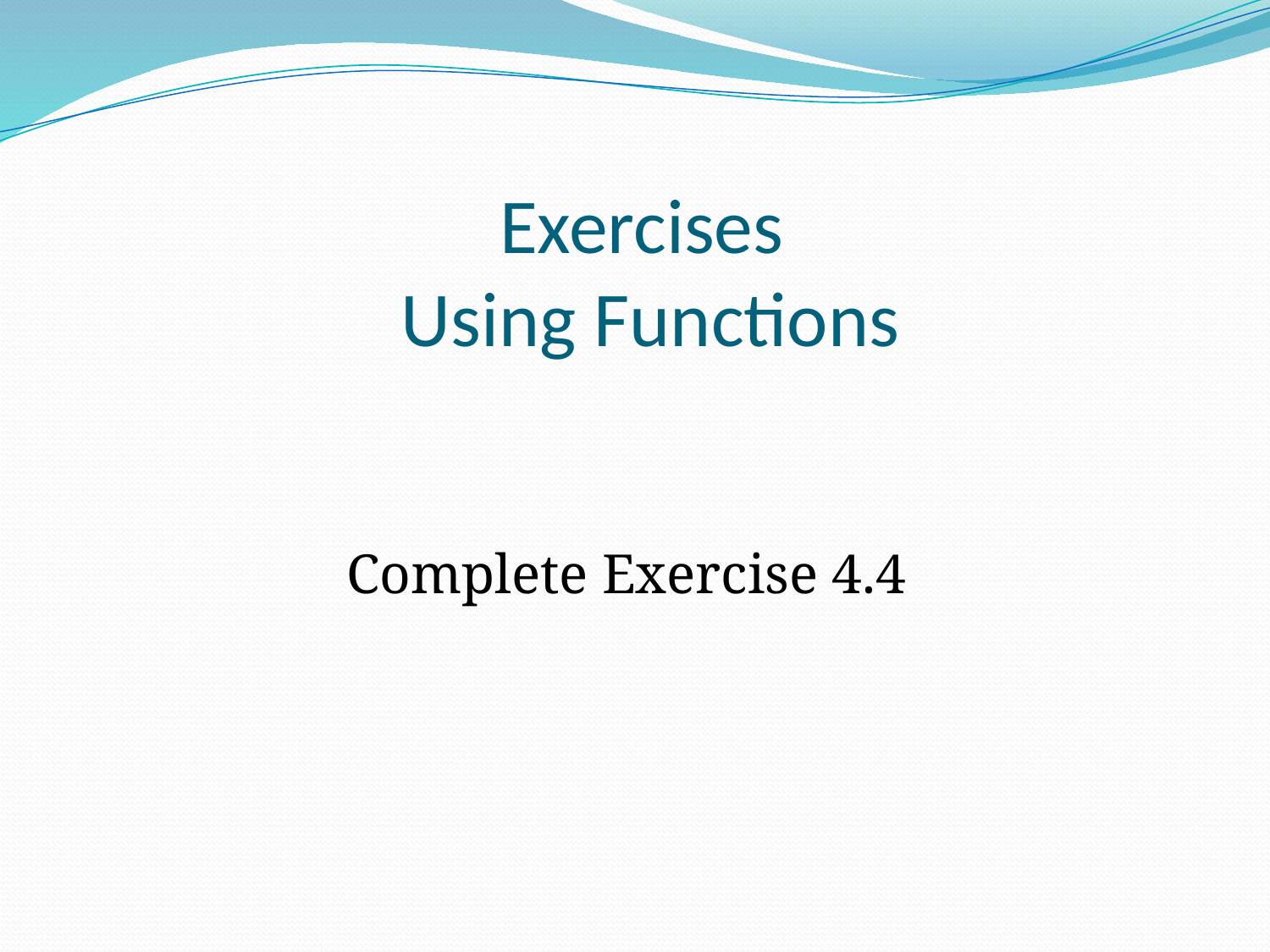

# Exercises Using Functions

Complete Exercise 4.4